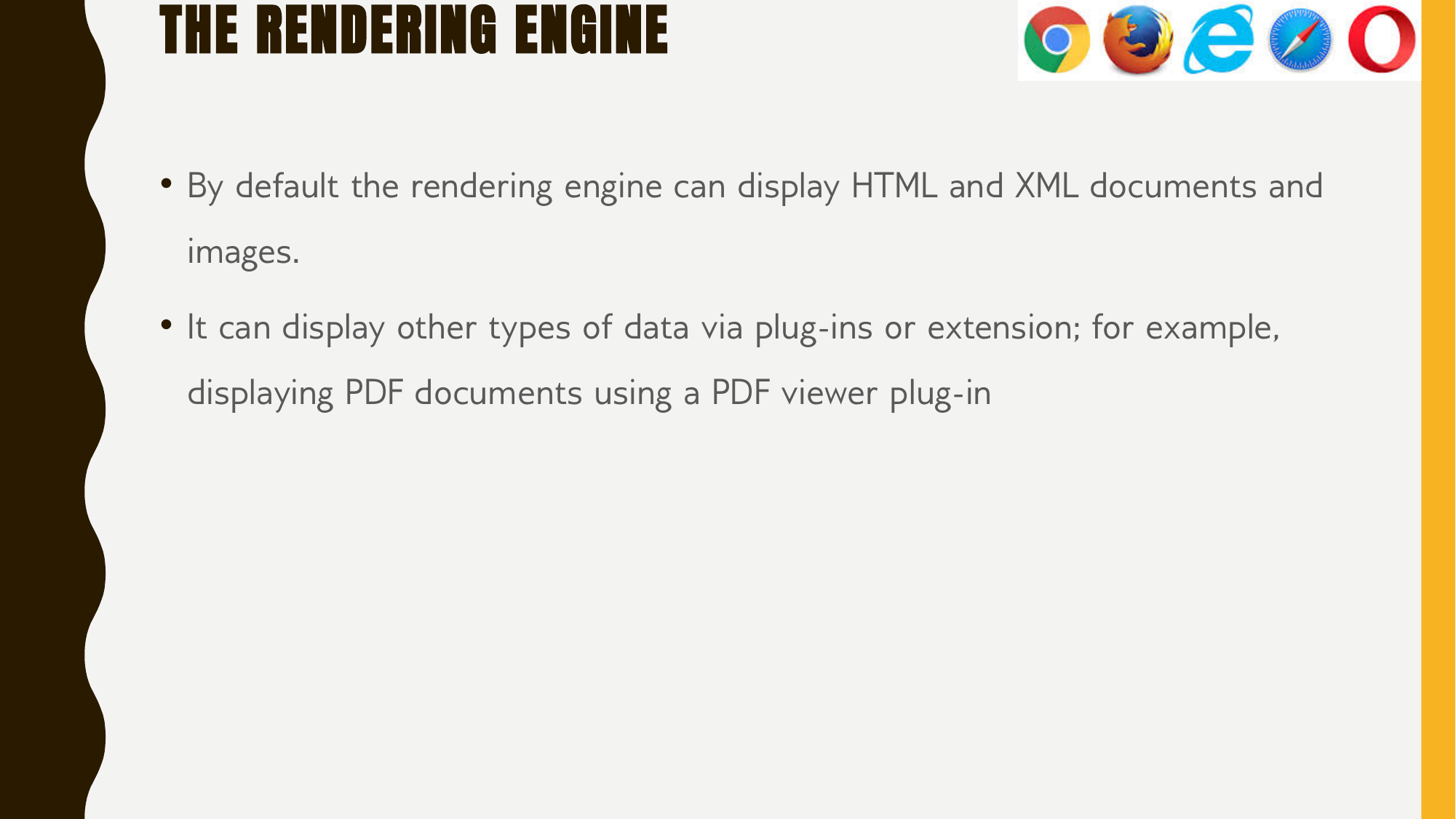

The rendering engine
By default the rendering engine can display HTML and XML documents and images.
It can display other types of data via plug-ins or extension; for example, displaying PDF documents using a PDF viewer plug-in